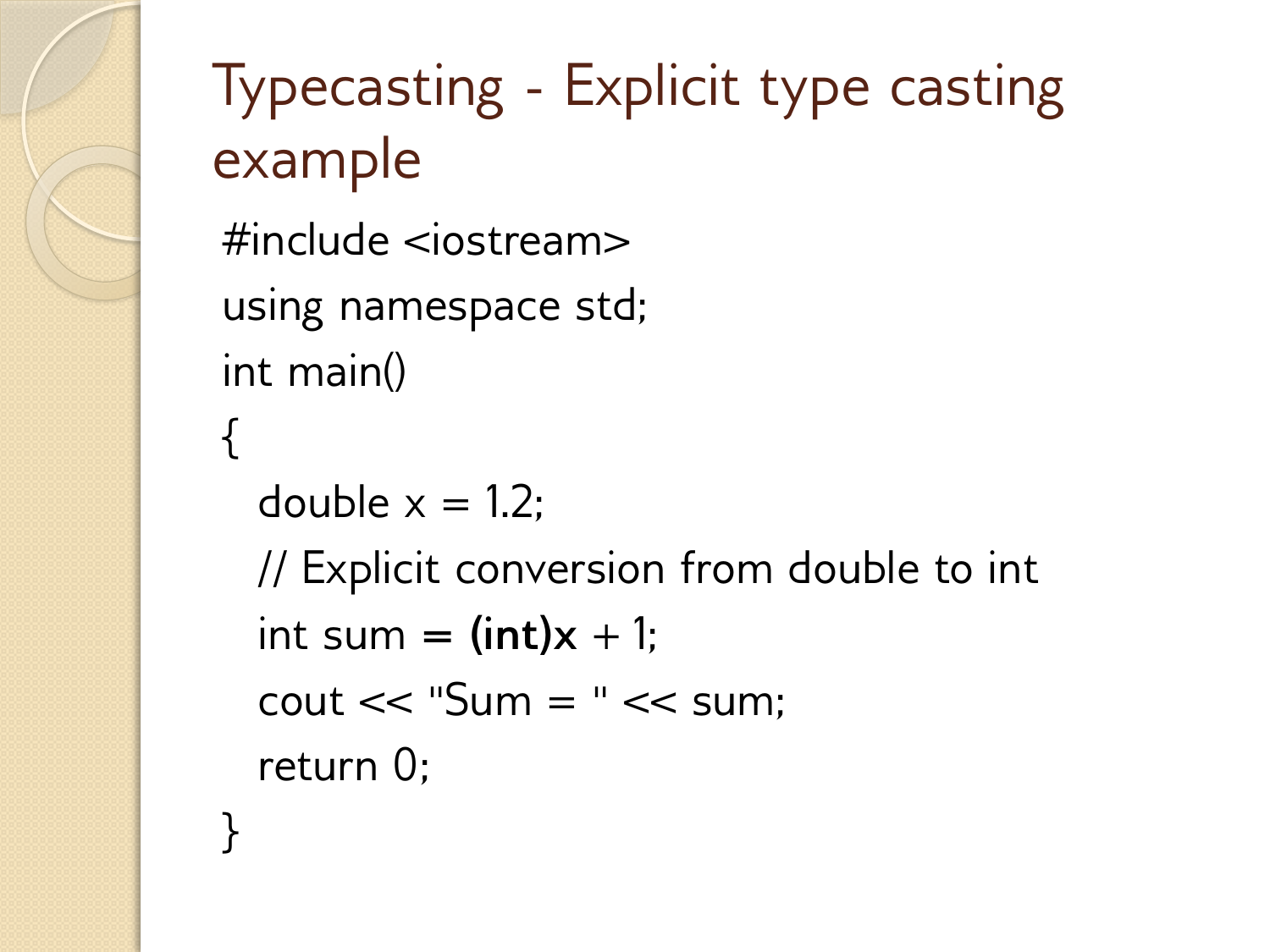

# Typecasting - Explicit type casting example
#include <iostream>
using namespace std;
int main()
{
	double x = 1.2;
	// Explicit conversion from double to int
	int sum = (int)x + 1;
	cout << "Sum = " << sum;
	return 0;
}